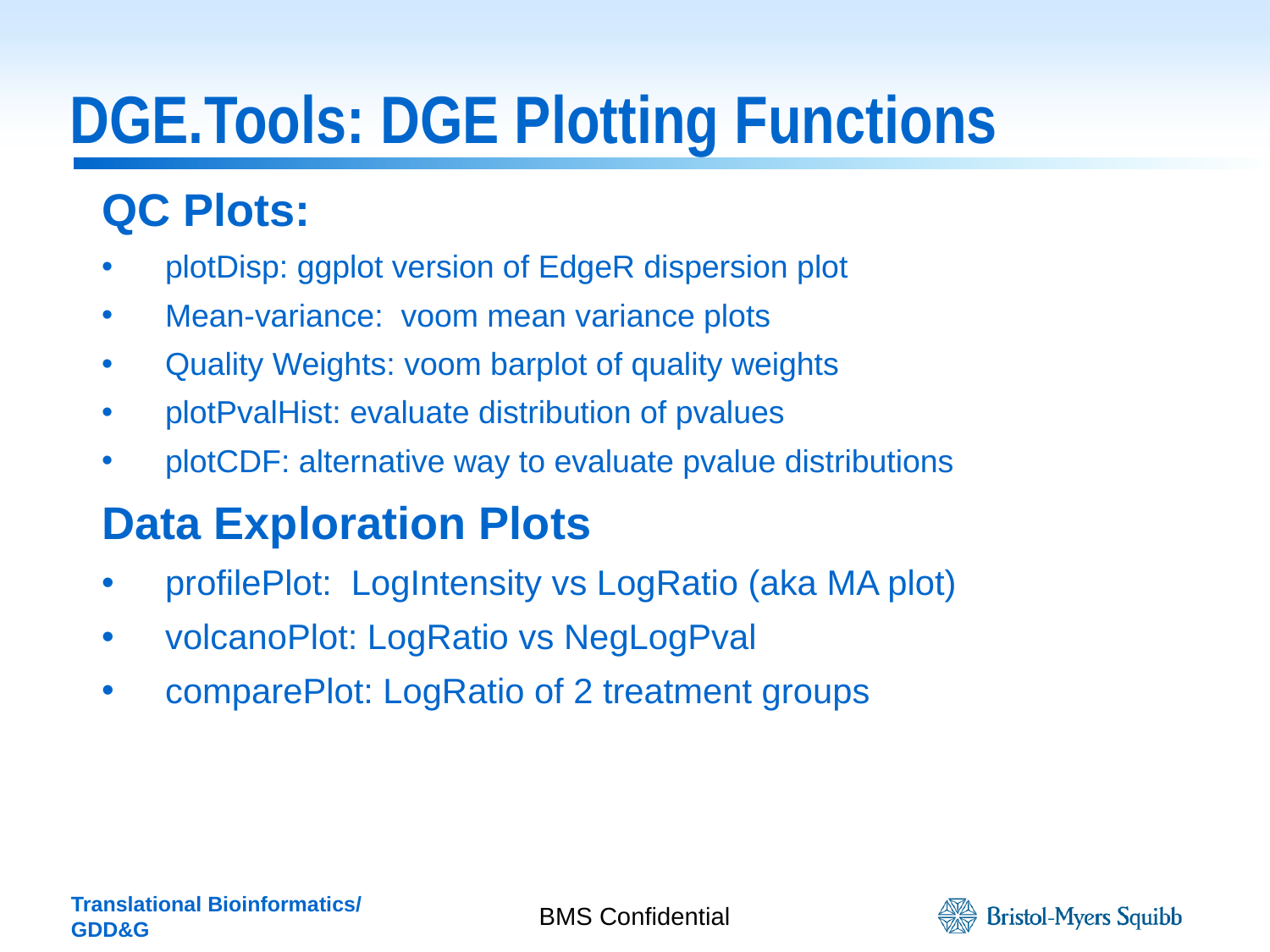

# DGE.Tools: DGE Plotting Functions
QC Plots:
plotDisp: ggplot version of EdgeR dispersion plot
Mean-variance:  voom mean variance plots
Quality Weights: voom barplot of quality weights
plotPvalHist: evaluate distribution of pvalues
plotCDF: alternative way to evaluate pvalue distributions
Data Exploration Plots
profilePlot:  LogIntensity vs LogRatio (aka MA plot)
volcanoPlot: LogRatio vs NegLogPval
comparePlot: LogRatio of 2 treatment groups
BMS Confidential